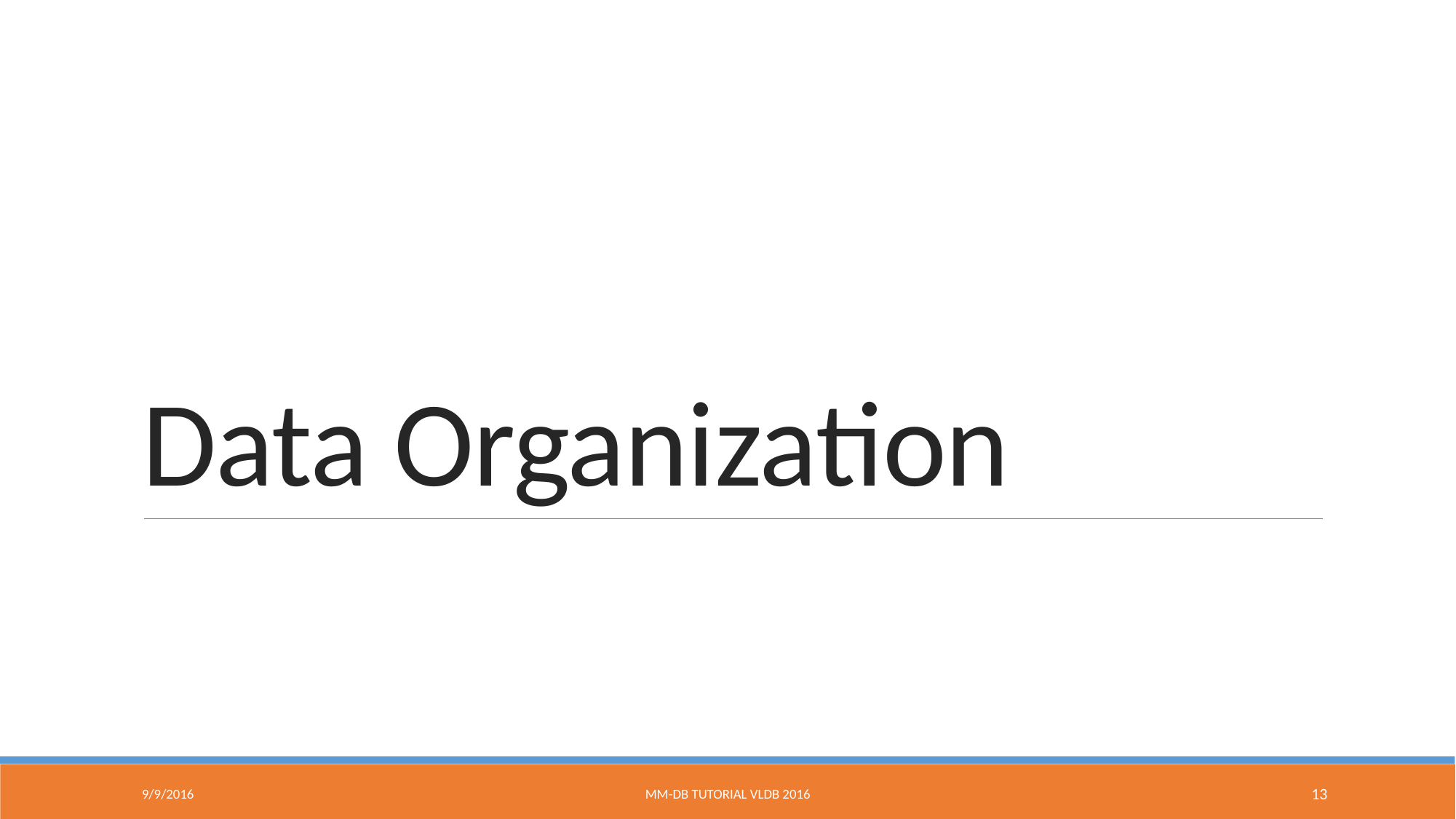

# Data Organization
9/9/2016
MM-DB Tutorial VLDB 2016
13